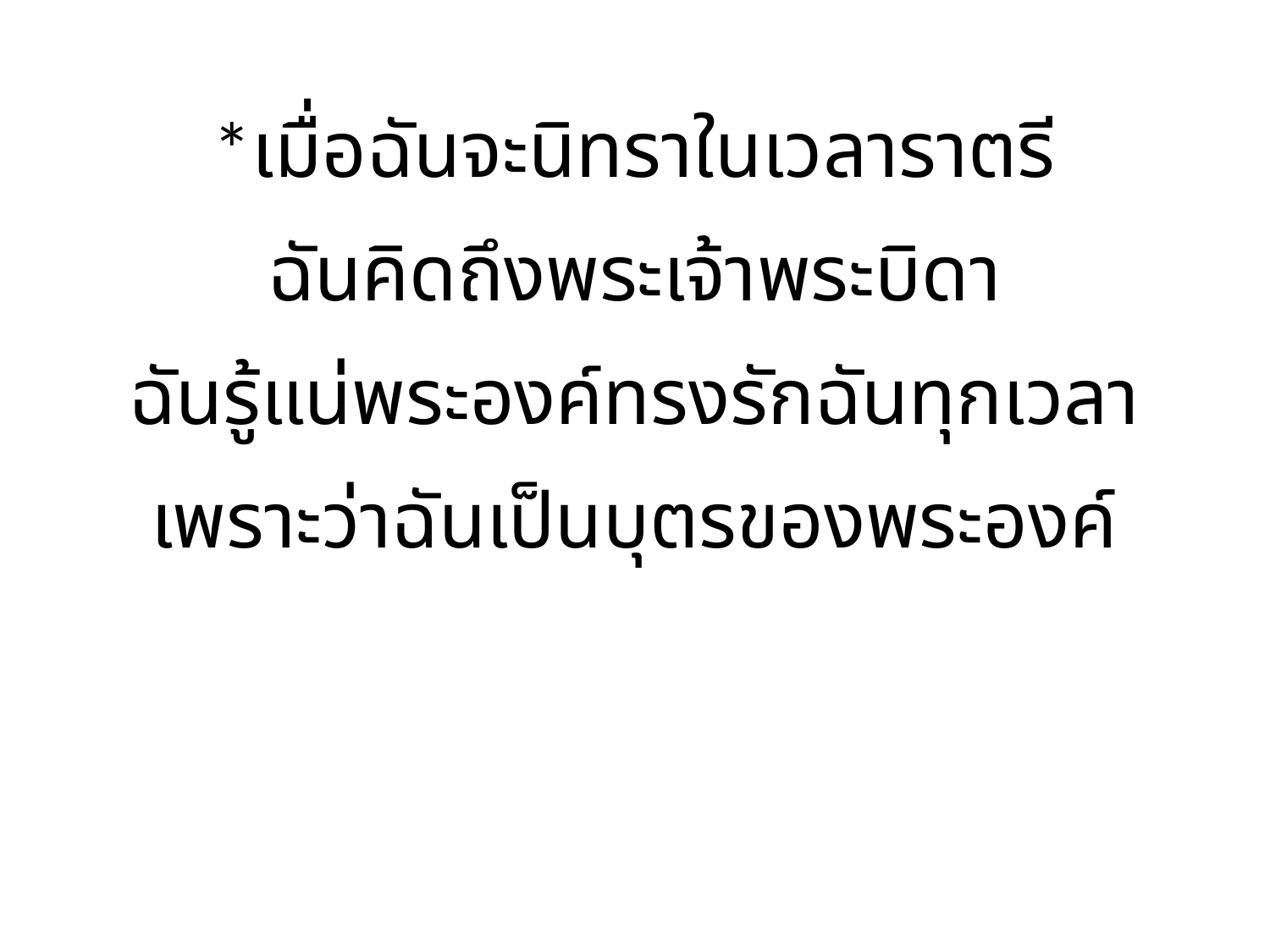

*เมื่อฉันจะนิทราในเวลาราตรี
ฉันคิดถึงพระเจ้าพระบิดา
ฉันรู้แน่พระองค์ทรงรักฉันทุกเวลา
เพราะว่าฉันเป็นบุตรของพระองค์